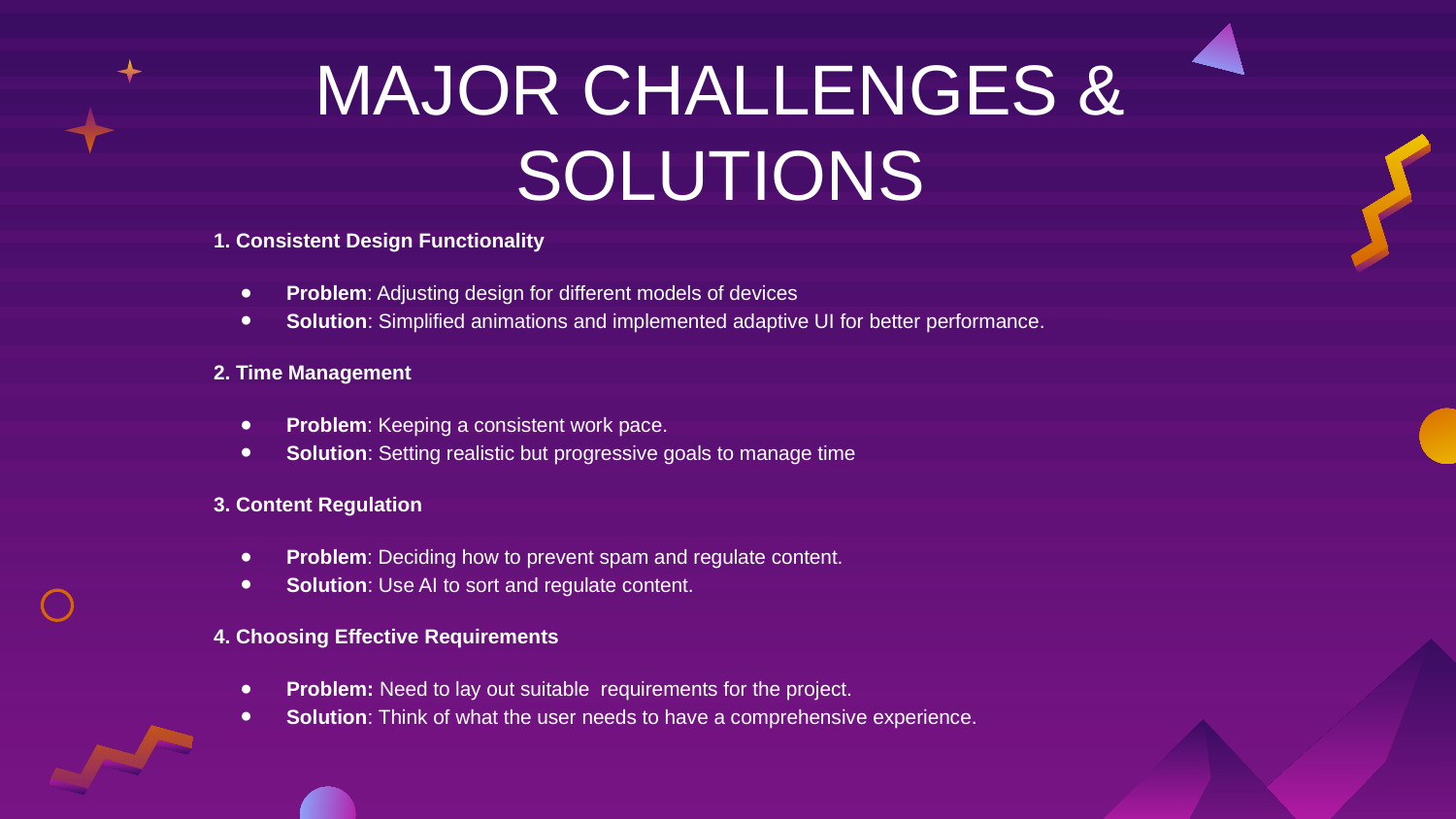

# MAJOR CHALLENGES & SOLUTIONS
1. Consistent Design Functionality
Problem: Adjusting design for different models of devices
Solution: Simplified animations and implemented adaptive UI for better performance.
2. Time Management
Problem: Keeping a consistent work pace.
Solution: Setting realistic but progressive goals to manage time
3. Content Regulation
Problem: Deciding how to prevent spam and regulate content.
Solution: Use AI to sort and regulate content.
4. Choosing Effective Requirements
Problem: Need to lay out suitable  requirements for the project.
Solution: Think of what the user needs to have a comprehensive experience.